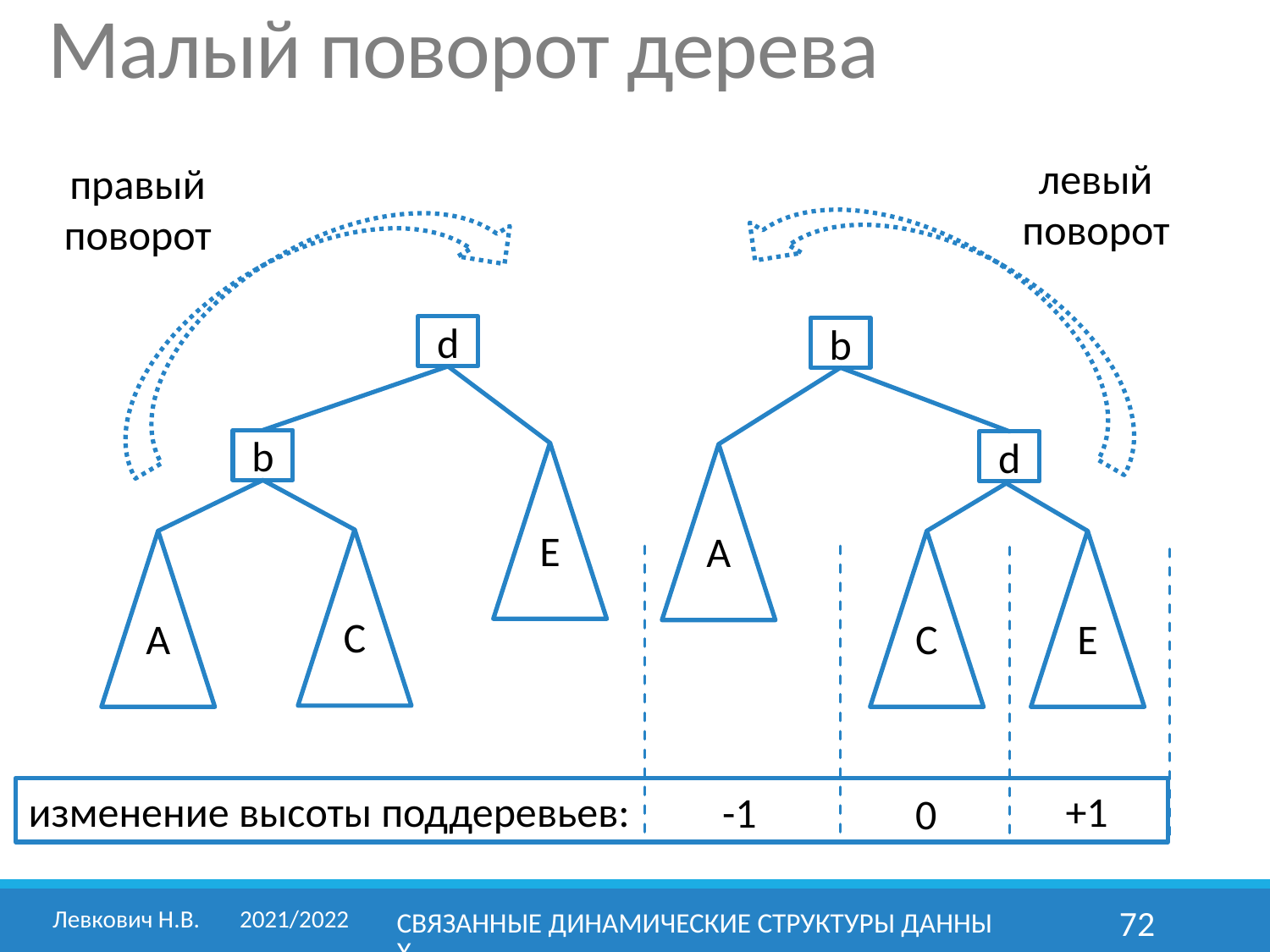

Малый поворот дерева
левый поворот
правый поворот

d
b
E

C

A

b
d
A

C

E

изменение высоты поддеревьев:
-1
+1
0
Левкович Н.В. 	2021/2022
Связанные динамические структуры данных
72